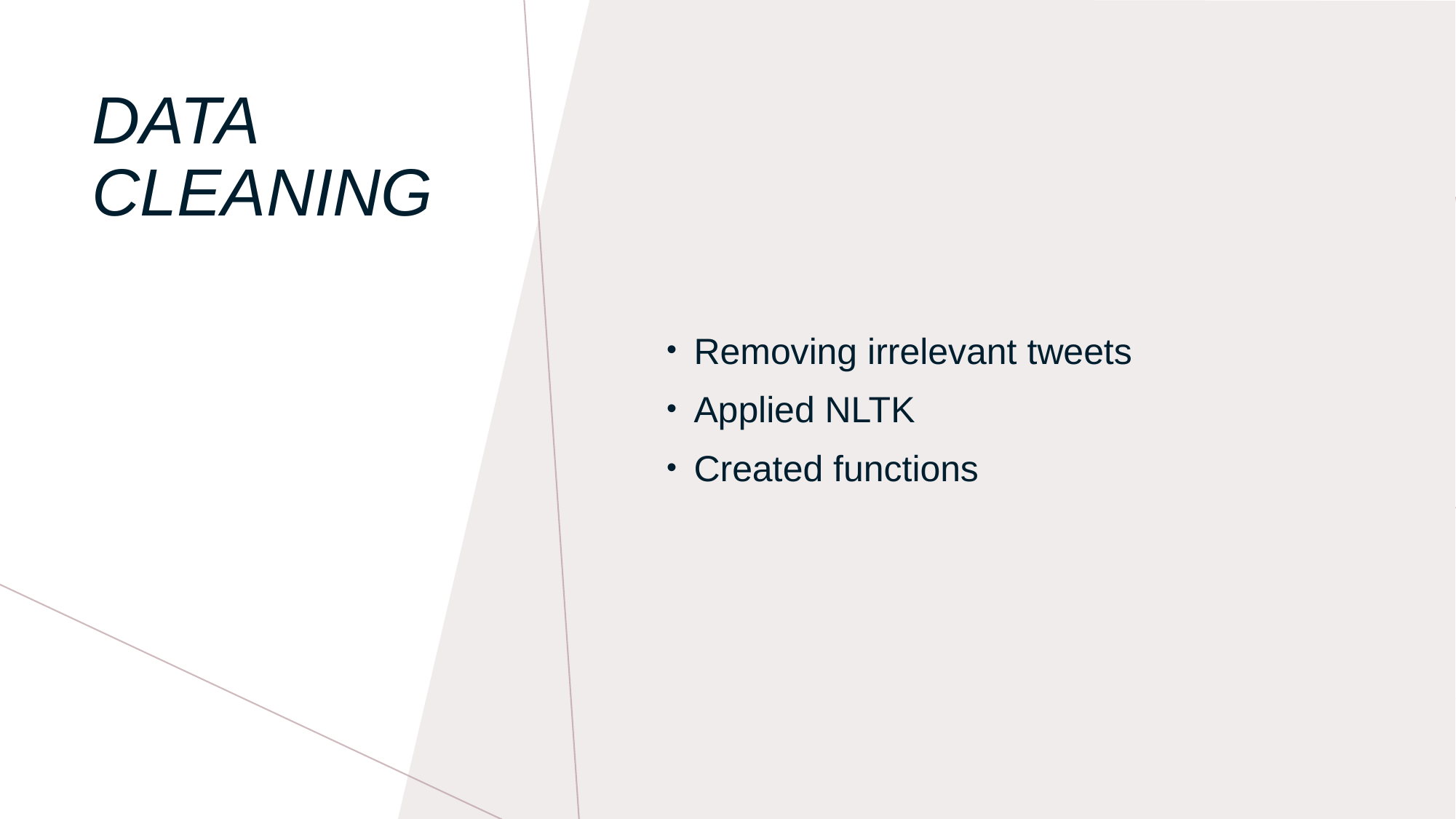

Removing irrelevant tweets
Applied NLTK
Created functions
# Data cleaning